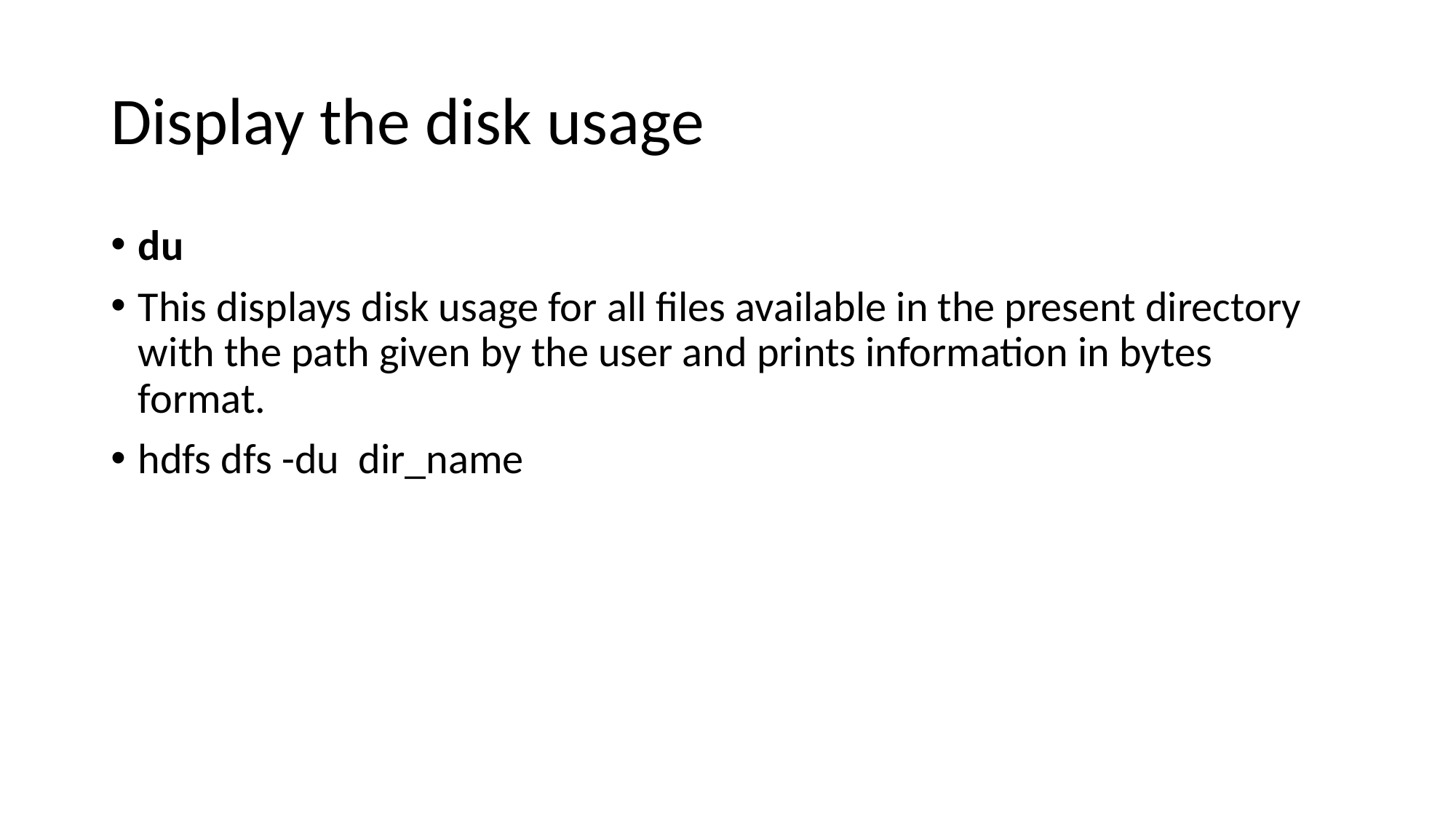

# Display the disk usage
du
This displays disk usage for all files available in the present directory with the path given by the user and prints information in bytes format.
hdfs dfs -du  dir_name